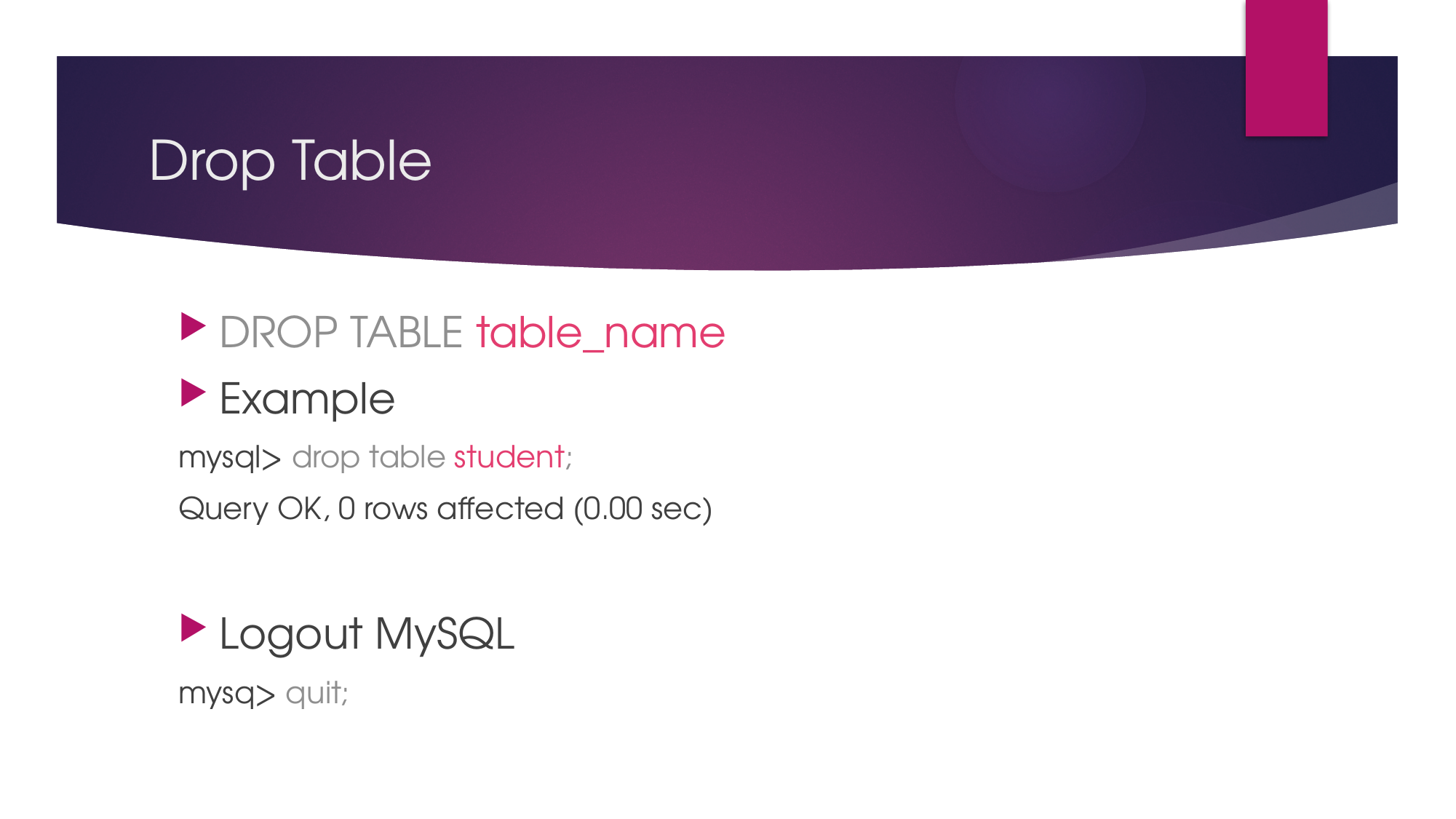

# Drop Table
DROP TABLE table_name
Example
mysql> drop table student;
Query OK, 0 rows affected (0.00 sec)

Logout MySQL
mysq> quit;